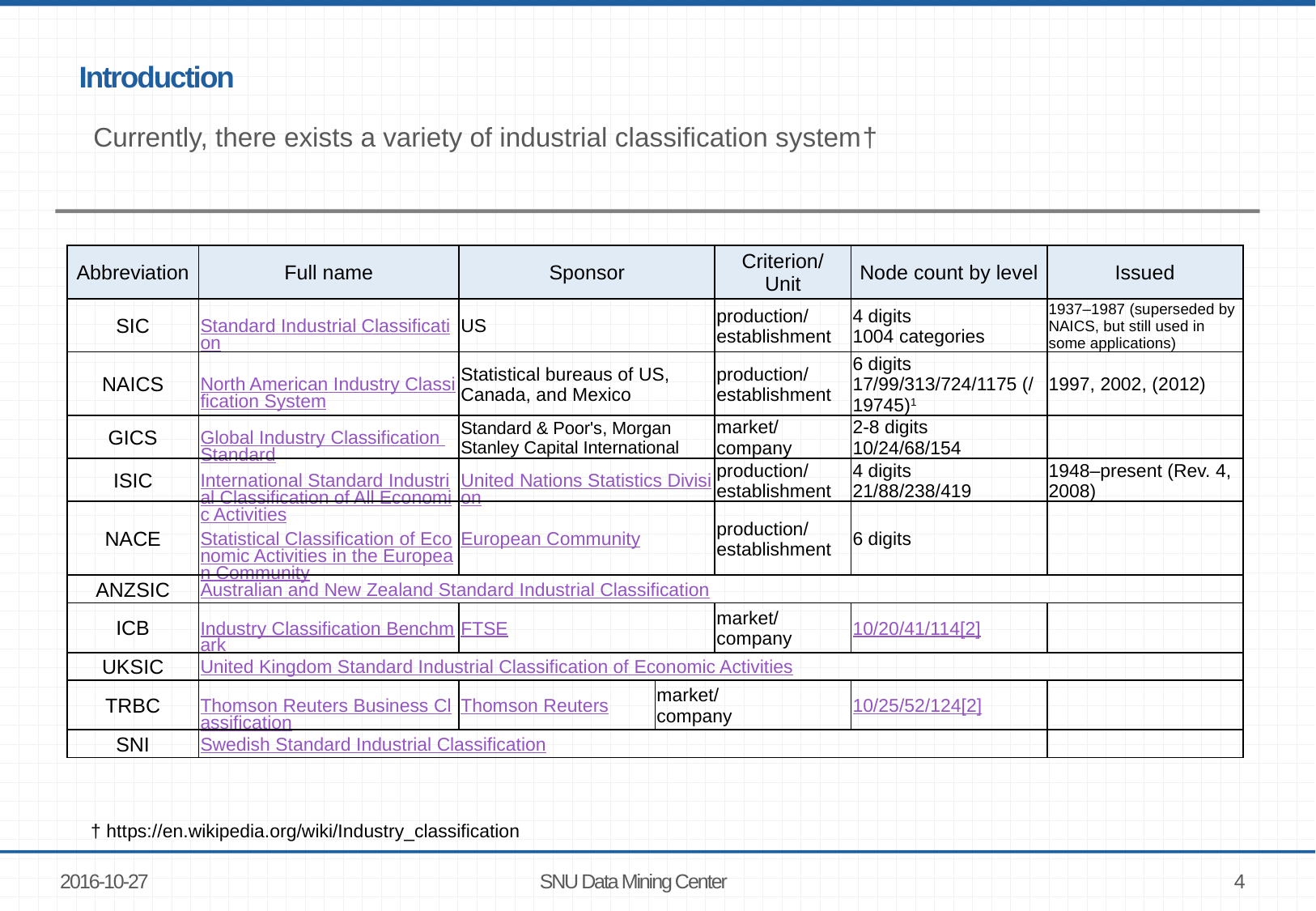

# Introduction
Currently, there exists a variety of industrial classification system†
| Abbreviation | Full name | Sponsor |  | Criterion/ Unit | Node count by level | Issued |
| --- | --- | --- | --- | --- | --- | --- |
| SIC | Standard Industrial Classification | US |  | production/ establishment | 4 digits 1004 categories | 1937–1987 (superseded by NAICS, but still used in some applications) |
| NAICS | North American Industry Classification System | Statistical bureaus of US, Canada, and Mexico |  | production/ establishment | 6 digits 17/99/313/724/1175 (/19745)1 | 1997, 2002, (2012) |
| GICS | Global Industry Classification Standard | Standard & Poor's, Morgan Stanley Capital International |  | market/ company | 2-8 digits 10/24/68/154 |  |
| ISIC | International Standard Industrial Classification of All Economic Activities | United Nations Statistics Division |  | production/ establishment | 4 digits 21/88/238/419 | 1948–present (Rev. 4, 2008) |
| NACE | Statistical Classification of Economic Activities in the European Community | European Community |  | production/ establishment | 6 digits |  |
| ANZSIC | Australian and New Zealand Standard Industrial Classification |  |  |  |  |  |
| ICB | Industry Classification Benchmark | FTSE |  | market/ company | 10/20/41/114[2] |  |
| UKSIC | United Kingdom Standard Industrial Classification of Economic Activities |  |  |  |  |  |
| TRBC | Thomson Reuters Business Classification | Thomson Reuters | market/ company |  | 10/25/52/124[2] |  |
| SNI | Swedish Standard Industrial Classification |  |  |  |  |  |
† https://en.wikipedia.org/wiki/Industry_classification